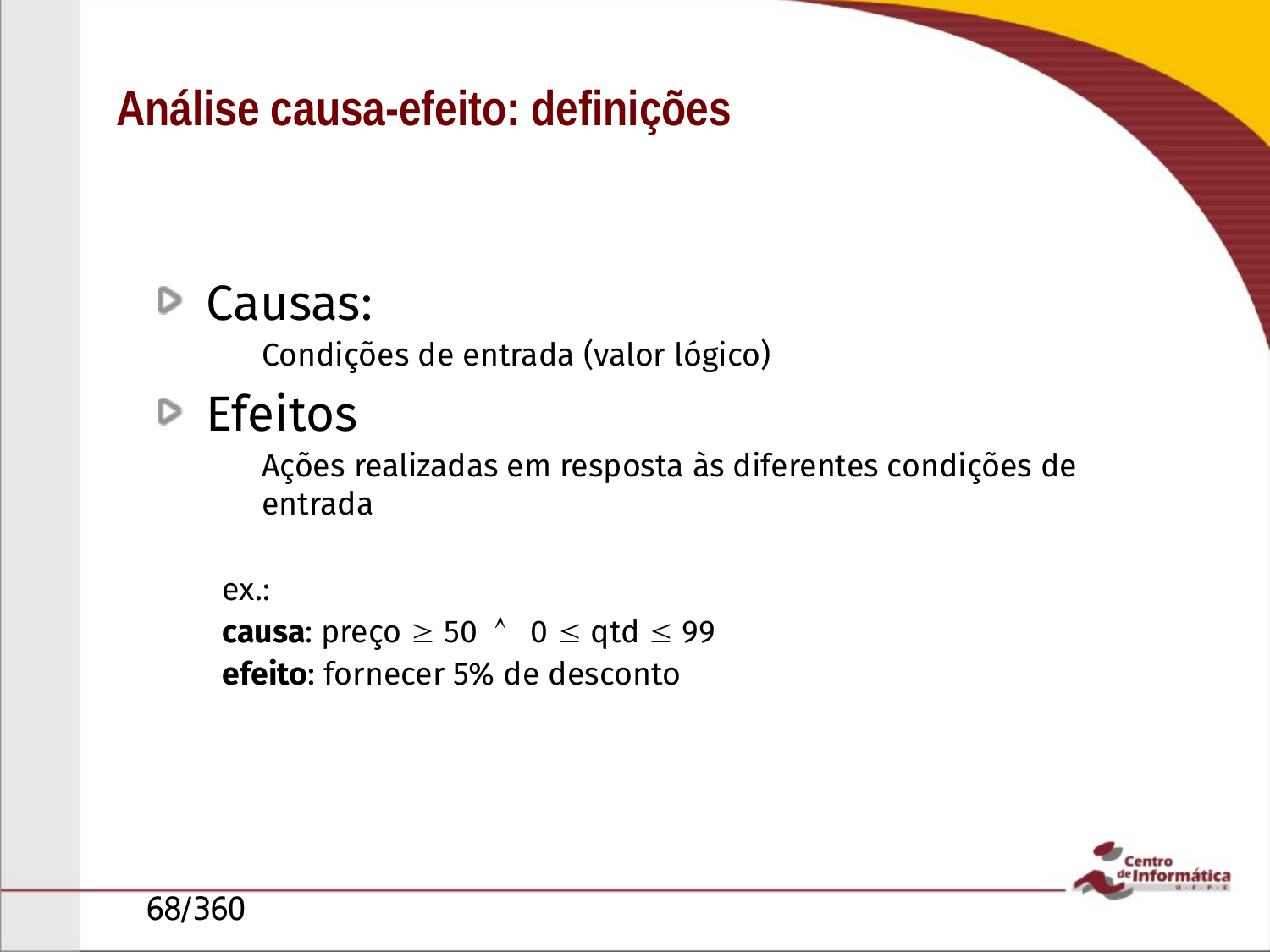

# Análise causa-efeito: definições
Causas:
Condições de entrada (valor lógico)
Efeitos
Ações realizadas em resposta às diferentes condições de entrada

ex.:
causa: preço ≥ 50  ∧   0 ≤ qtd ≤ 99
efeito: fornecer 5% de desconto
68/360